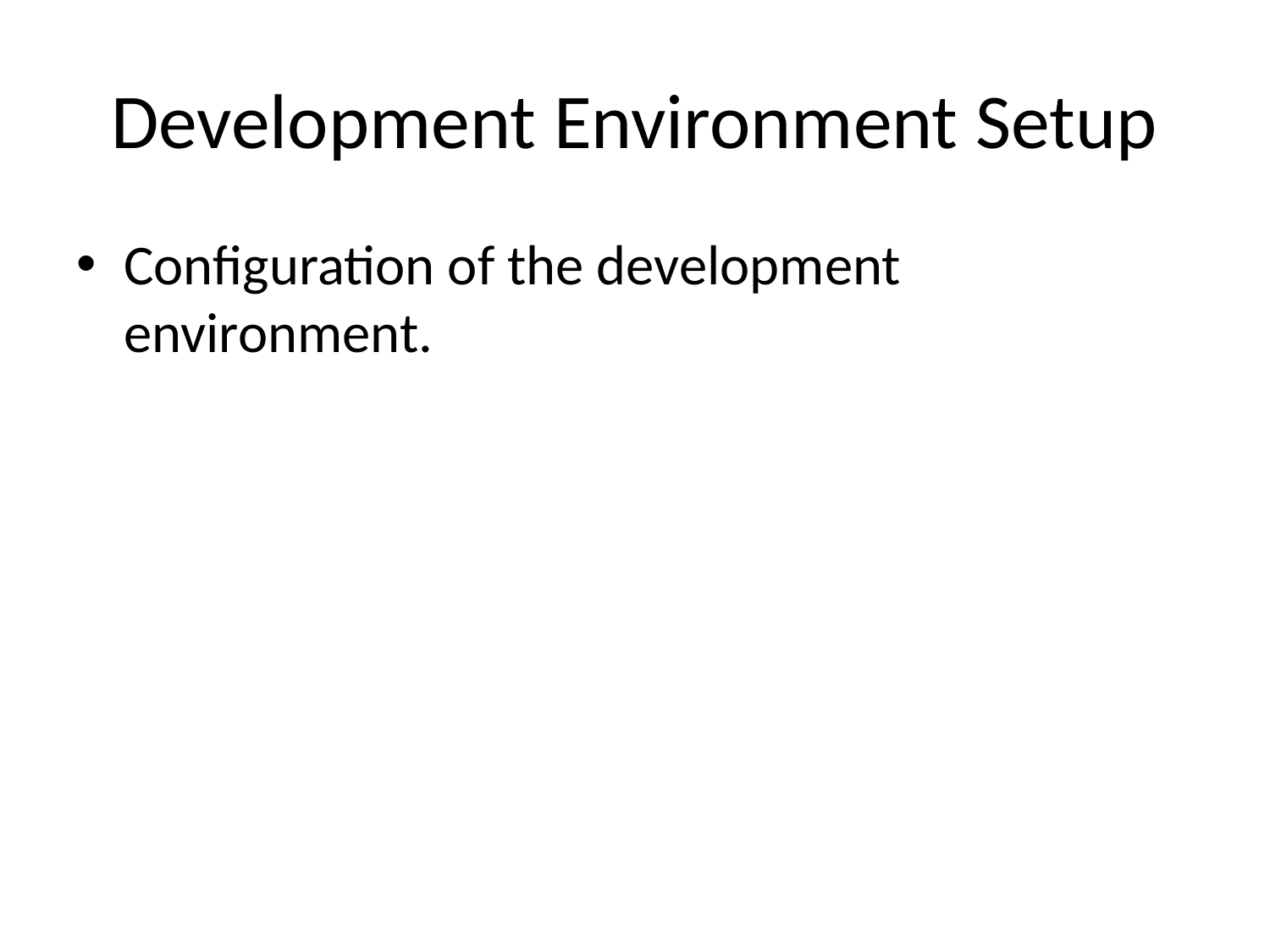

# Development Environment Setup
Configuration of the development environment.